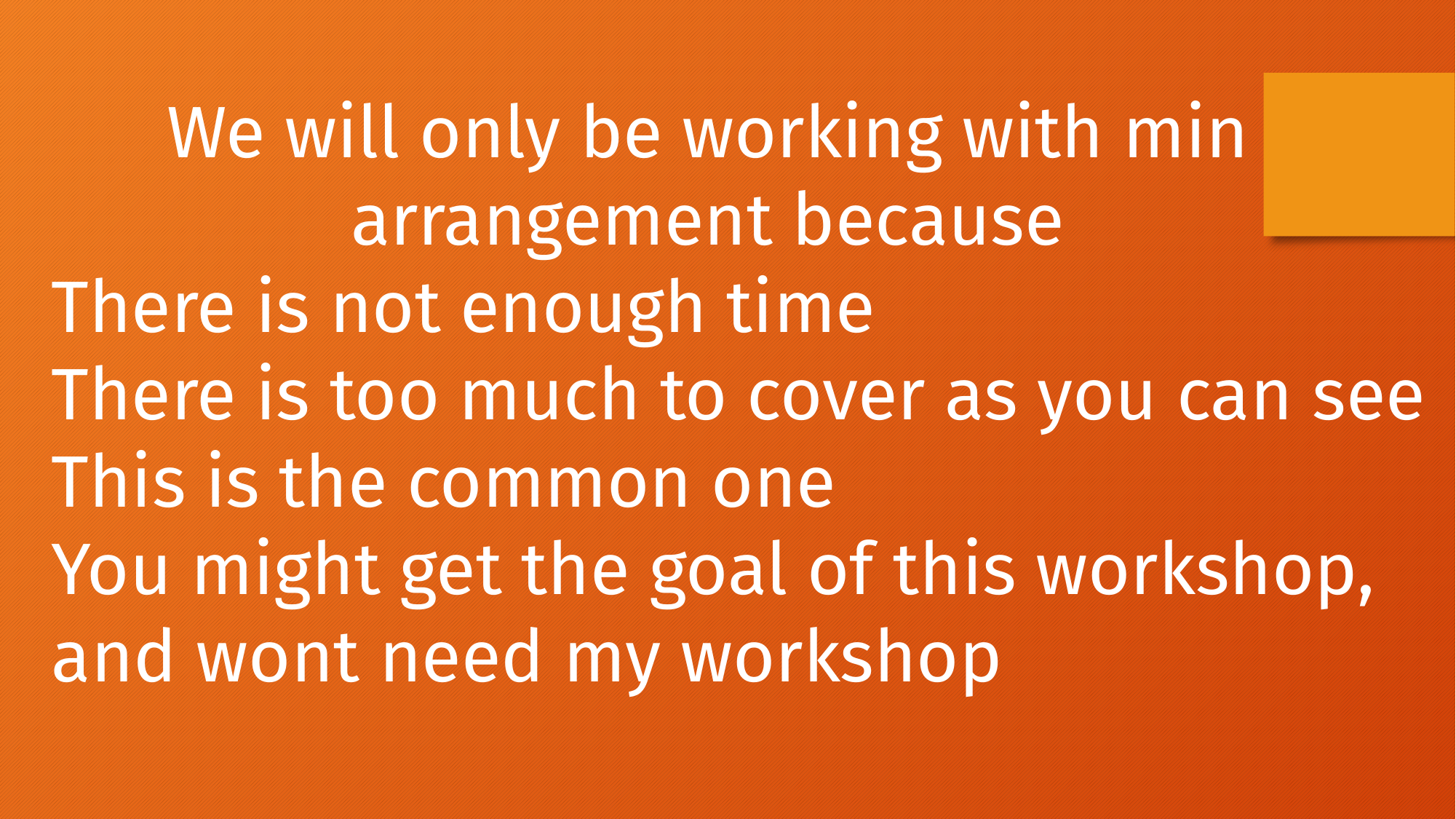

We will only be working with min arrangement because
There is not enough time
There is too much to cover as you can see
This is the common one
You might get the goal of this workshop, and wont need my workshop